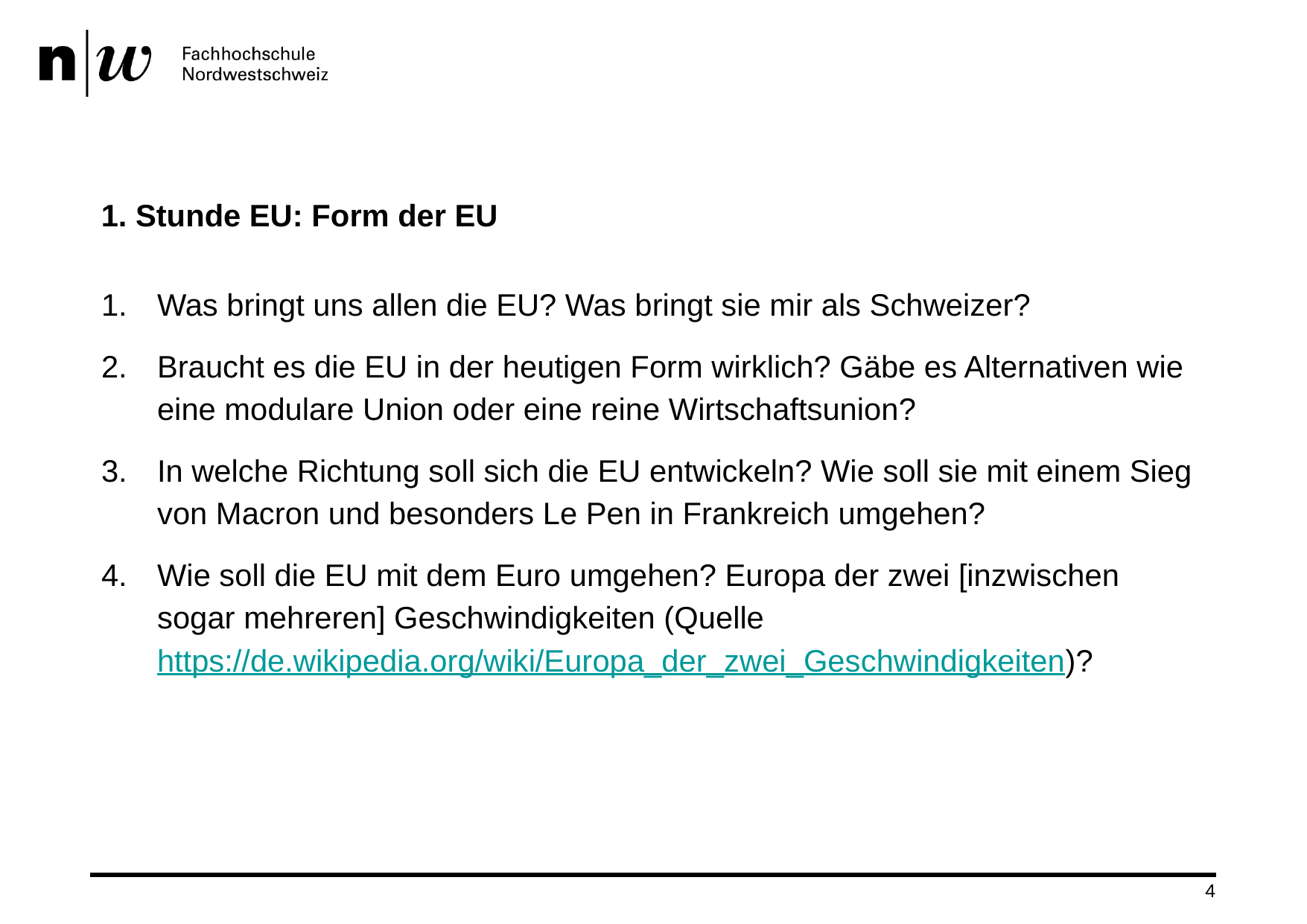

# 1. Stunde EU: Form der EU
Was bringt uns allen die EU? Was bringt sie mir als Schweizer?
Braucht es die EU in der heutigen Form wirklich? Gäbe es Alternativen wie eine modulare Union oder eine reine Wirtschaftsunion?
In welche Richtung soll sich die EU entwickeln? Wie soll sie mit einem Sieg von Macron und besonders Le Pen in Frankreich umgehen?
Wie soll die EU mit dem Euro umgehen? Europa der zwei [inzwischen sogar mehreren] Geschwindigkeiten (Quelle https://de.wikipedia.org/wiki/Europa_der_zwei_Geschwindigkeiten)?

4